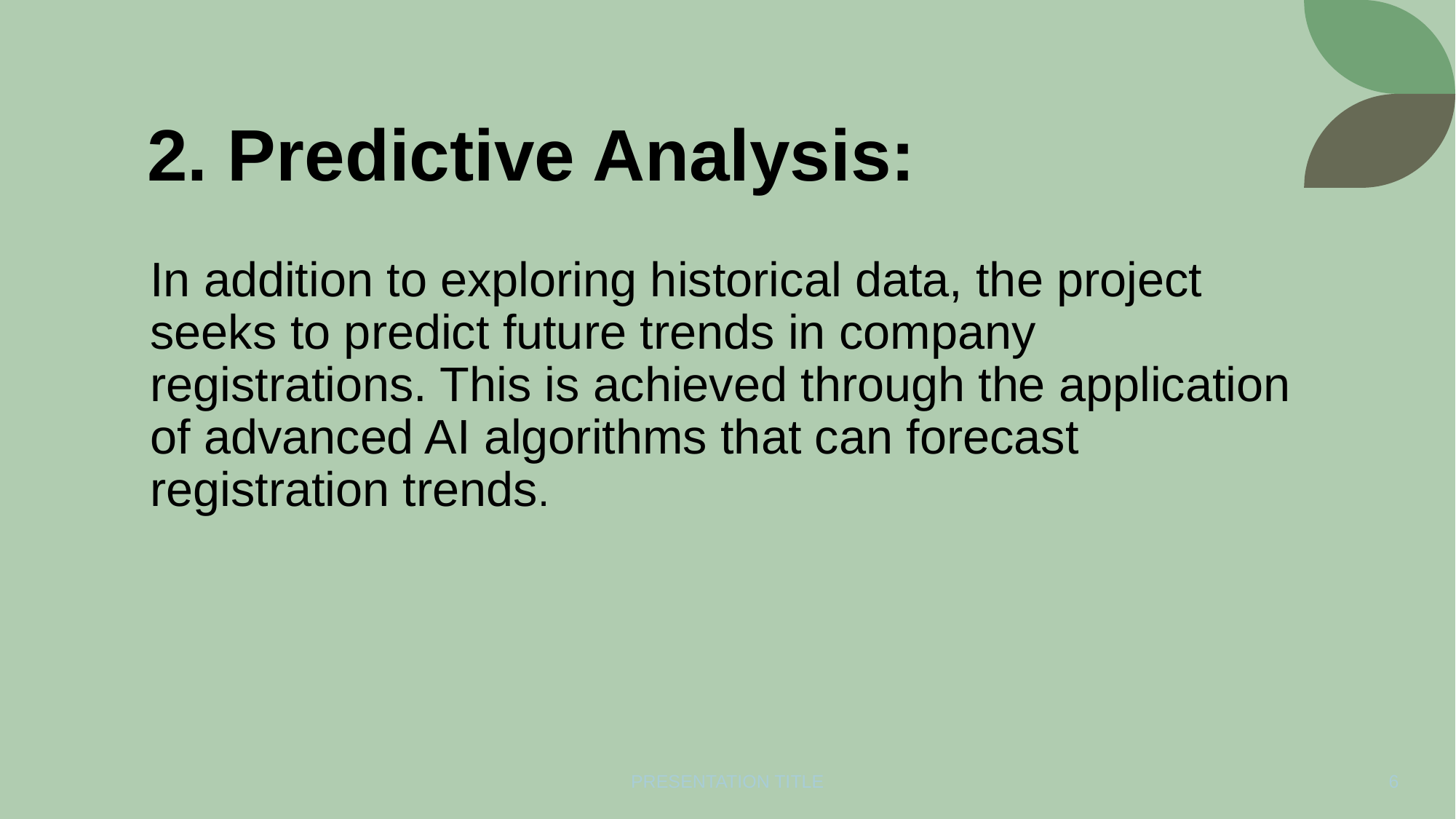

# 2. Predictive Analysis:
In addition to exploring historical data, the project seeks to predict future trends in company registrations. This is achieved through the application of advanced AI algorithms that can forecast registration trends.
PRESENTATION TITLE
6